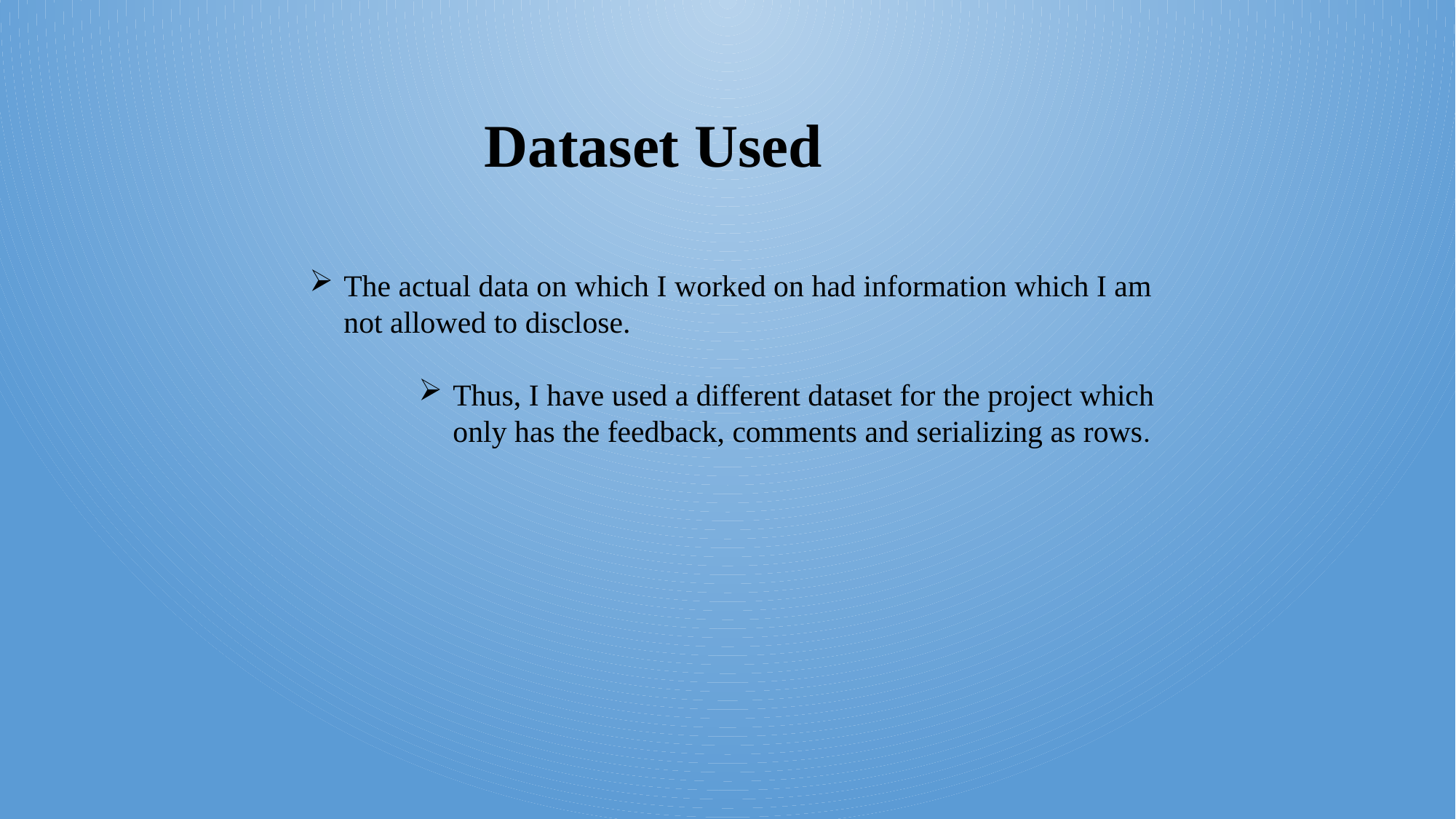

Dataset Used
The actual data on which I worked on had information which I am not allowed to disclose.

Thus, I have used a different dataset for the project which only has the feedback, comments and serializing as rows.